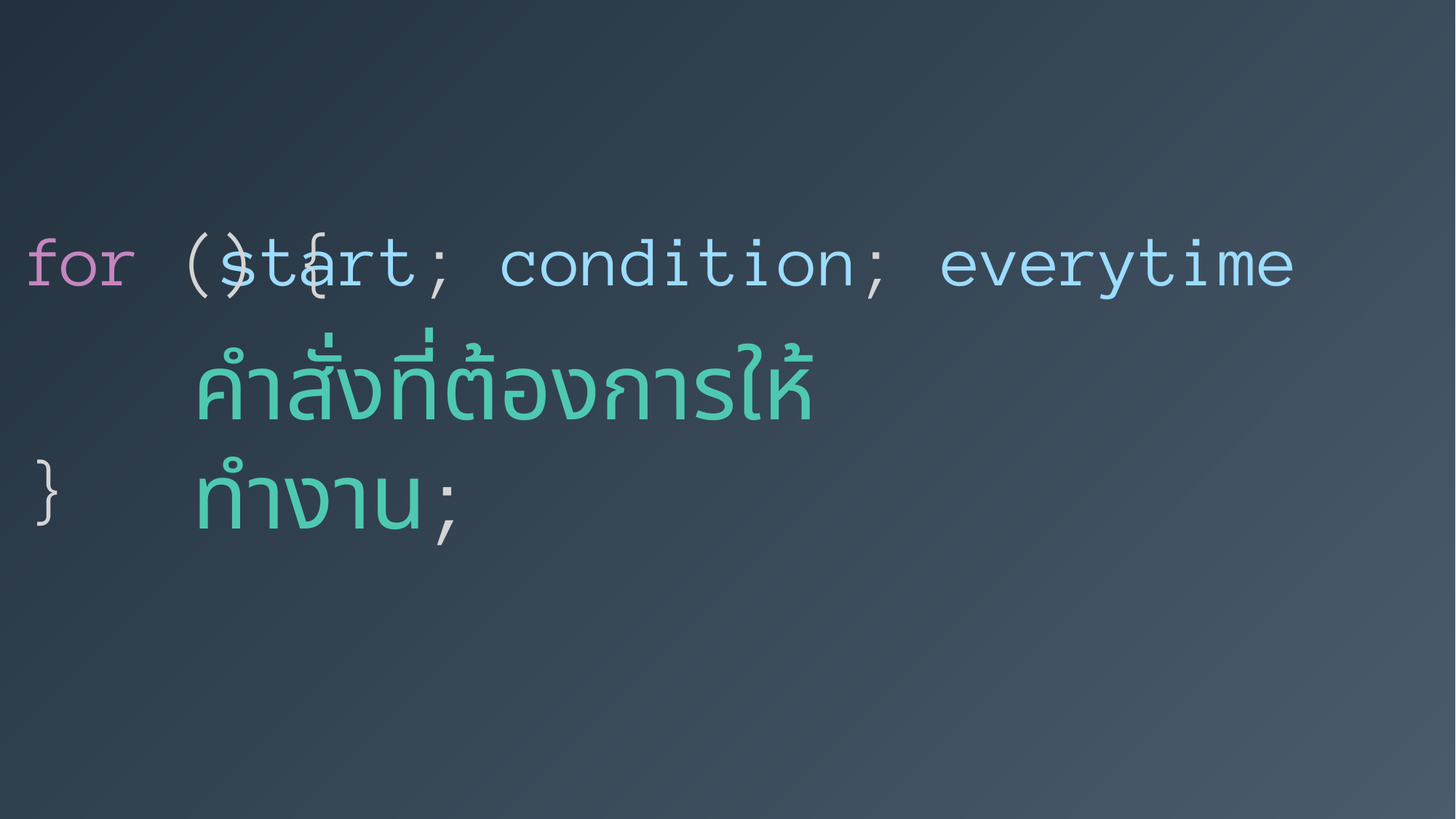

for
(
)
start
{
;          ;
condition
everytime
คำสั่งที่ต้องการให้ทำงาน;
}